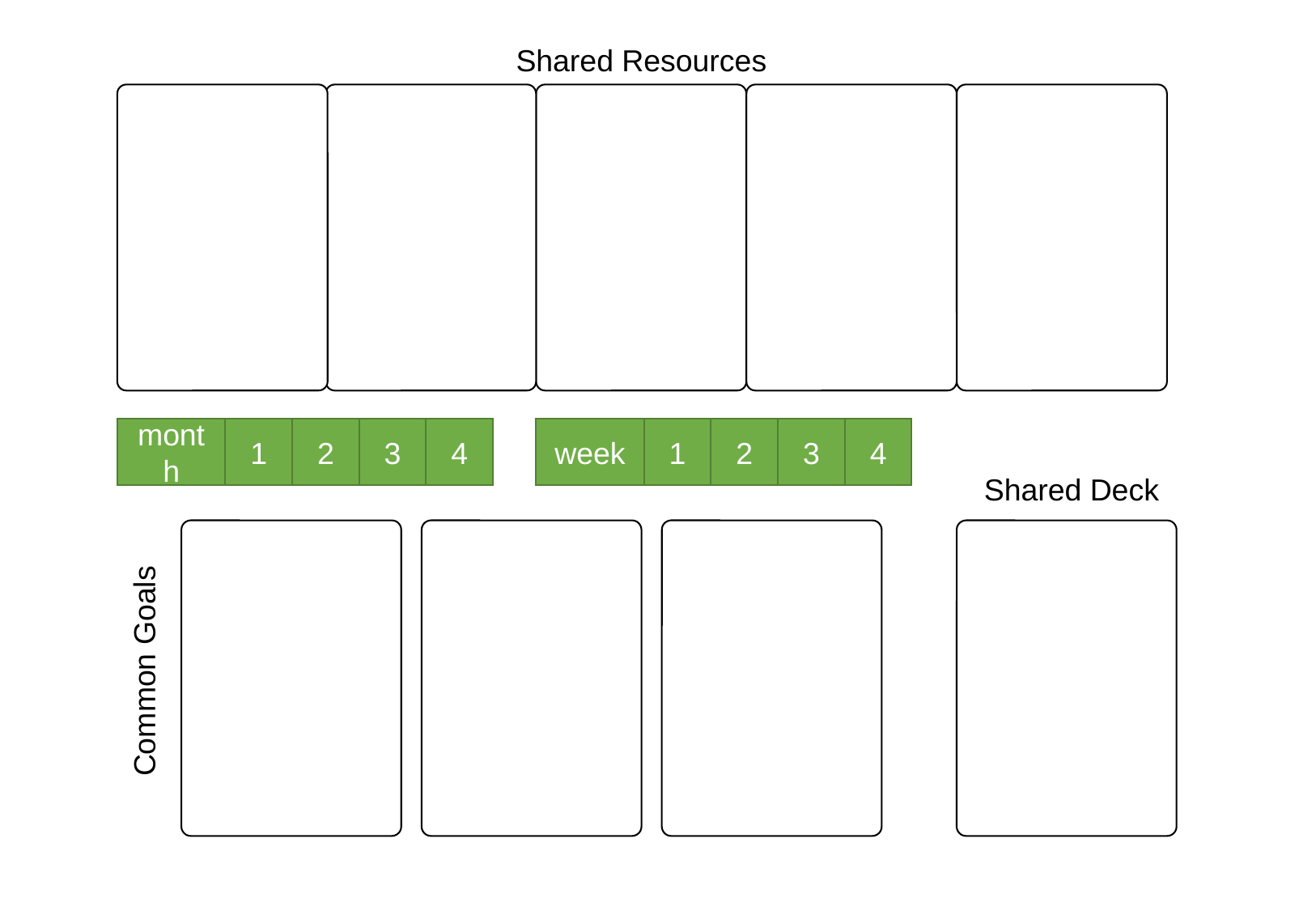

Shared Resources

month
1
2
3
4
week
1
2
3
4
Shared Deck

Common Goals